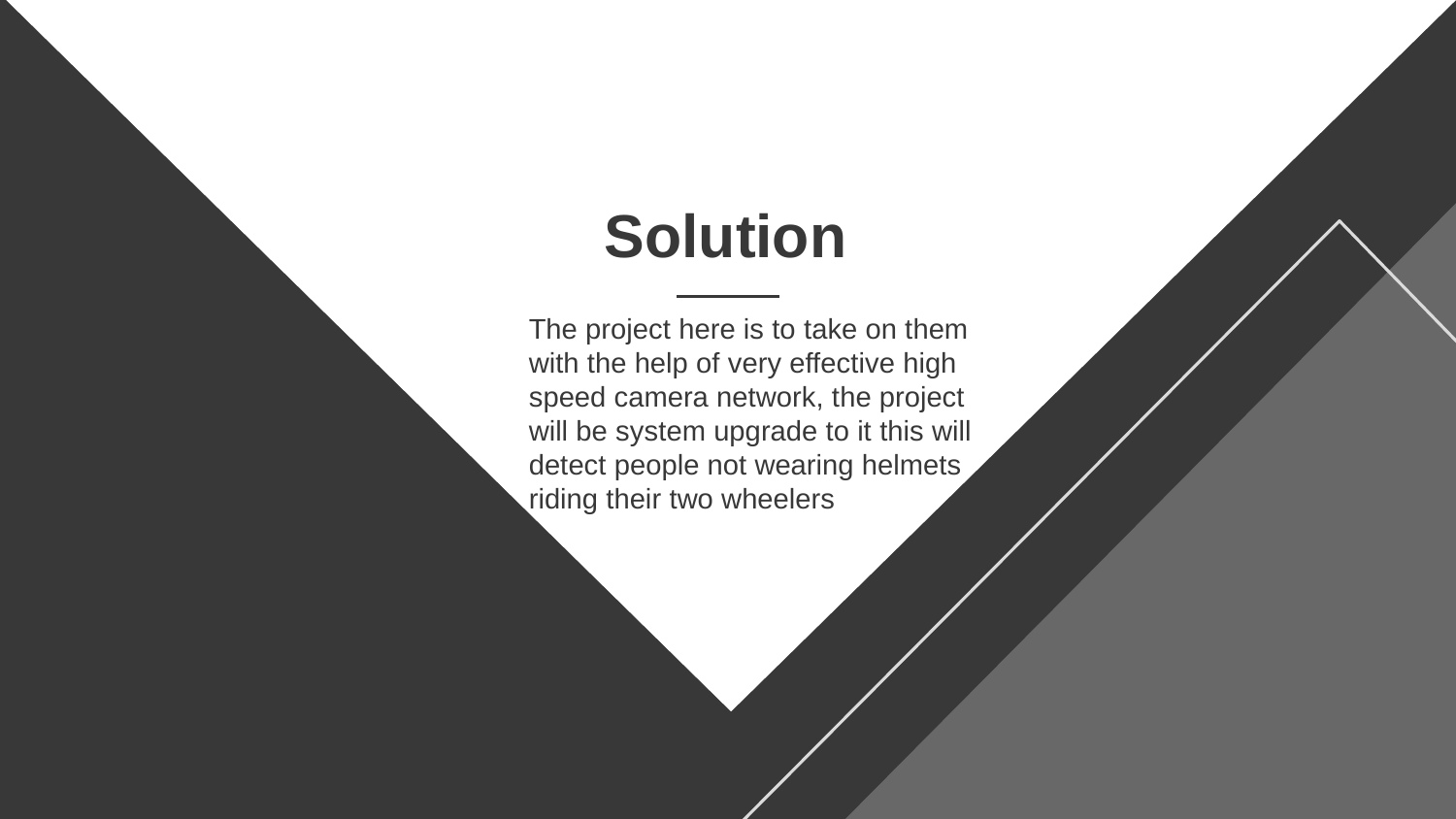

# Solution
The project here is to take on them with the help of very effective high speed camera network, the project will be system upgrade to it this will detect people not wearing helmets riding their two wheelers